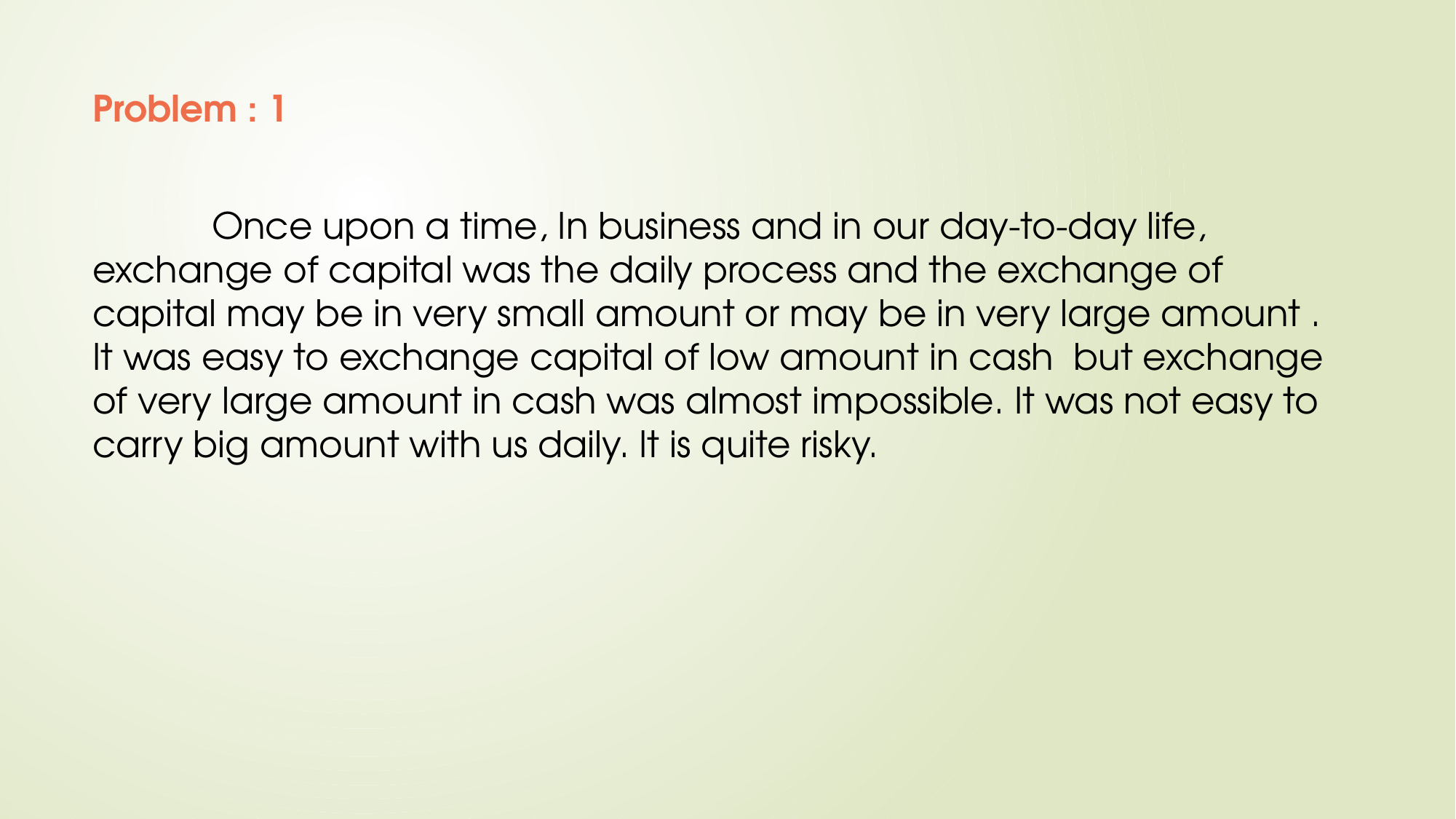

Problem : 1

	 Once upon a time, In business and in our day-to-day life, exchange of capital was the daily process and the exchange of capital may be in very small amount or may be in very large amount . It was easy to exchange capital of low amount in cash  but exchange of very large amount in cash was almost impossible. It was not easy to carry big amount with us daily. It is quite risky.